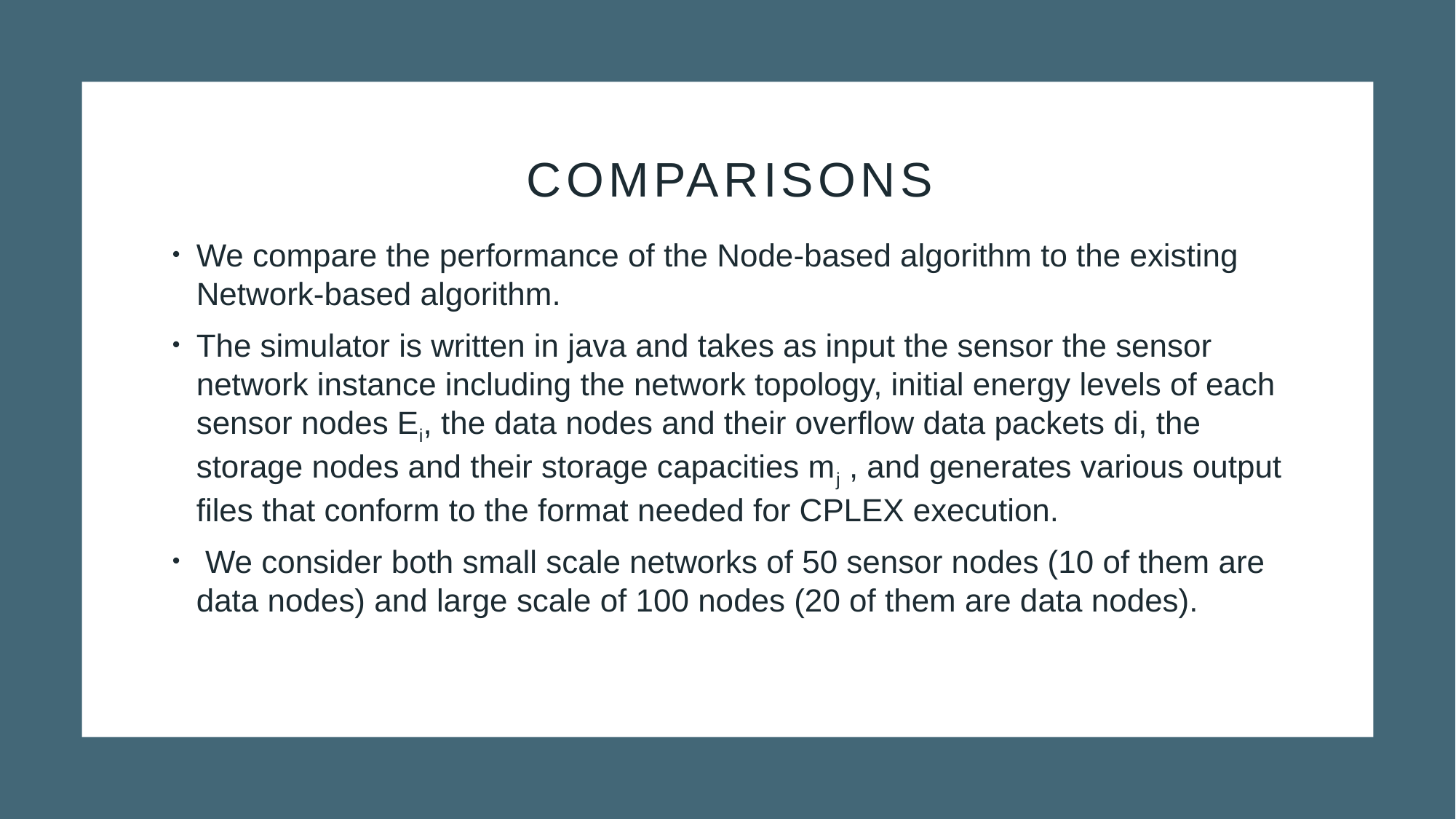

# Comparisons
We compare the performance of the Node-based algorithm to the existing Network-based algorithm.
The simulator is written in java and takes as input the sensor the sensor network instance including the network topology, initial energy levels of each sensor nodes Ei, the data nodes and their overflow data packets di, the storage nodes and their storage capacities mj , and generates various output files that conform to the format needed for CPLEX execution.
 We consider both small scale networks of 50 sensor nodes (10 of them are data nodes) and large scale of 100 nodes (20 of them are data nodes).